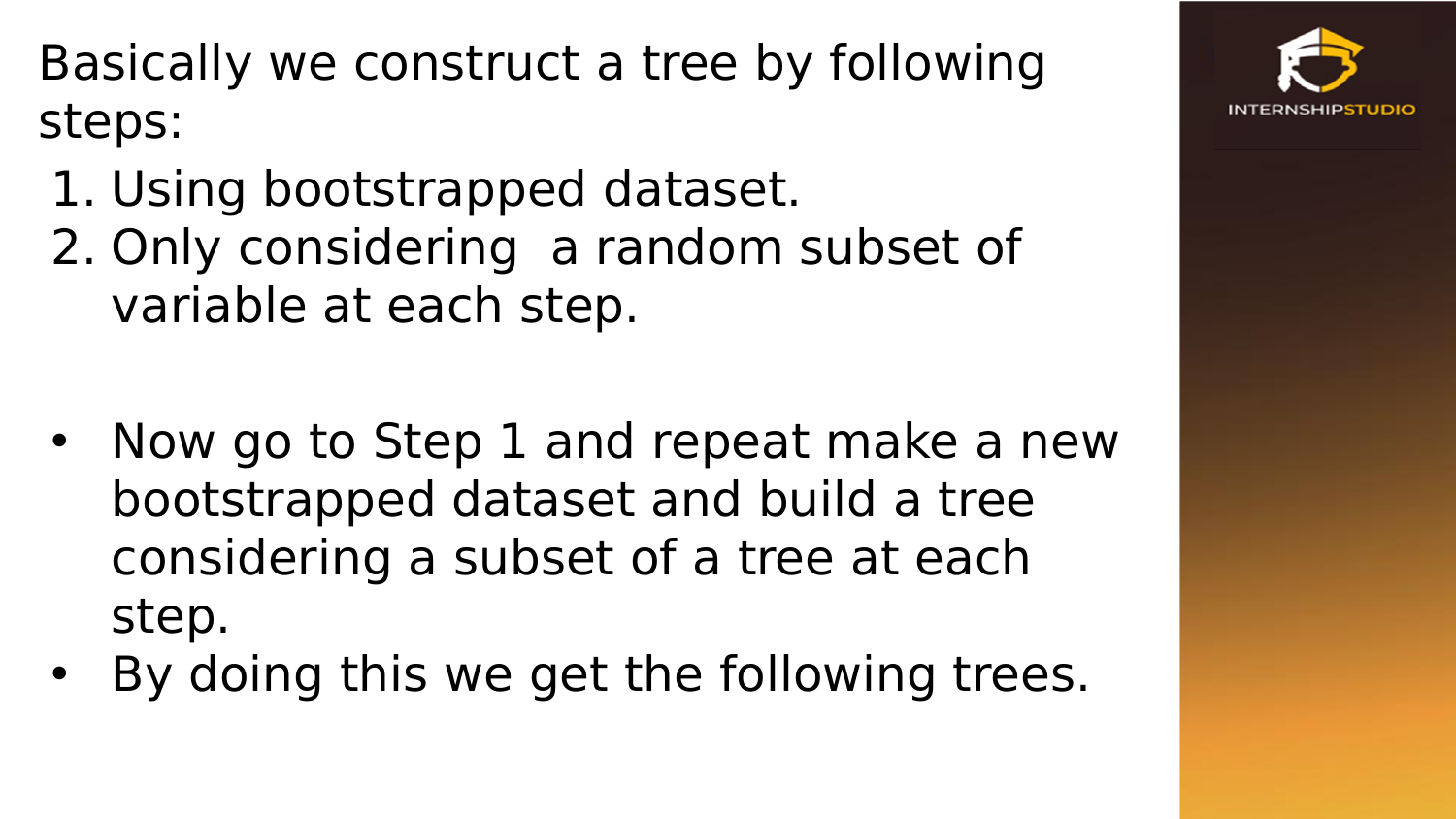

Basically we construct a tree by following steps:
Using bootstrapped dataset.
Only considering  a random subset of variable at each step.

Now go to Step 1 and repeat make a new bootstrapped dataset and build a tree considering a subset of a tree at each step.
By doing this we get the following trees.